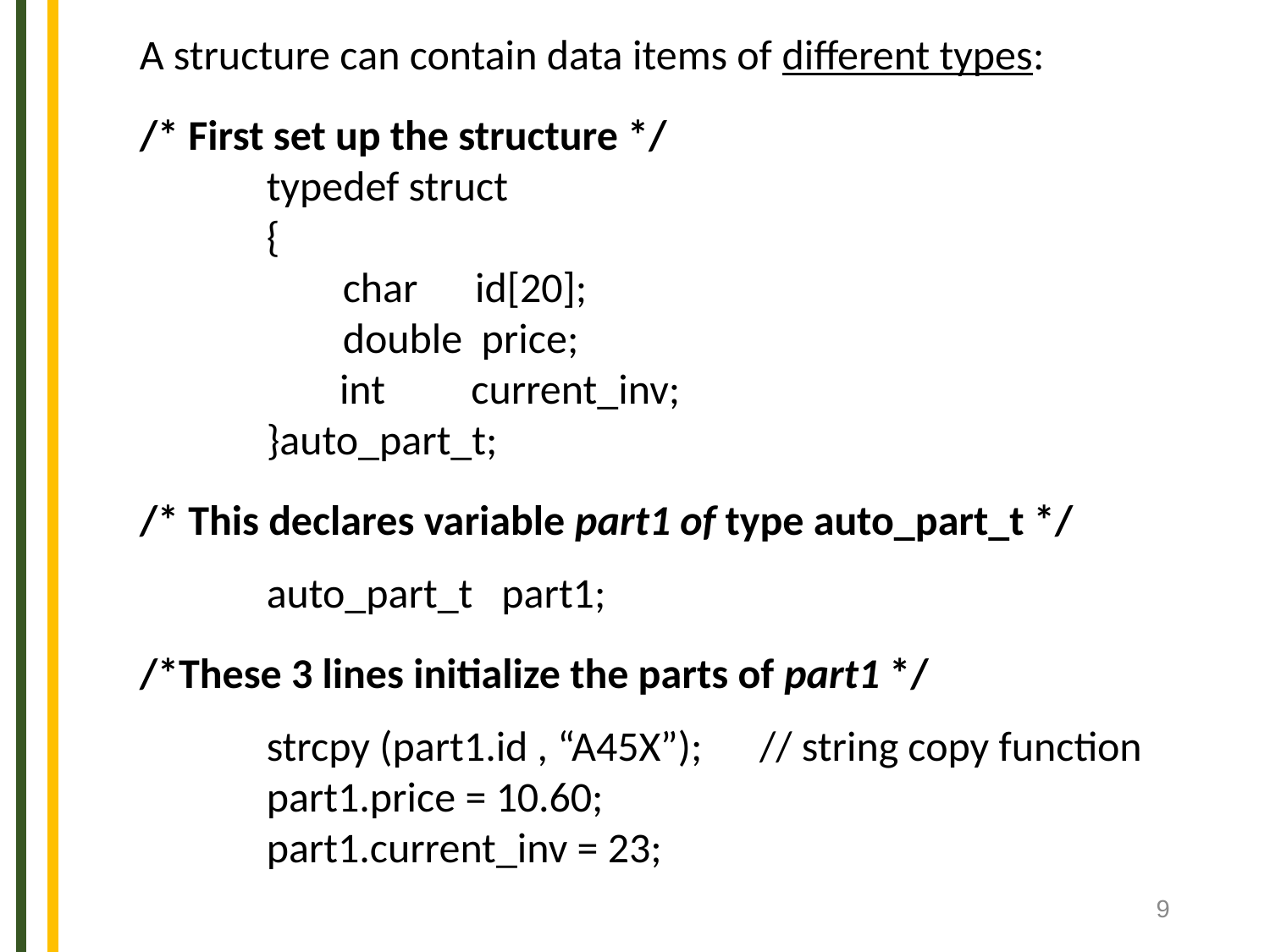

A structure can contain data items of different types:

/* First set up the structure */
	typedef struct
	{
	        char      id[20];
	        double  price;
                     int         current_inv;
	}auto_part_t;

/* This declares variable part1 of type auto_part_t */

	auto_part_t   part1;

/*These 3 lines initialize the parts of part1 */

	strcpy (part1.id , “A45X”);      // string copy function
	part1.price = 10.60;
	part1.current_inv = 23;

9